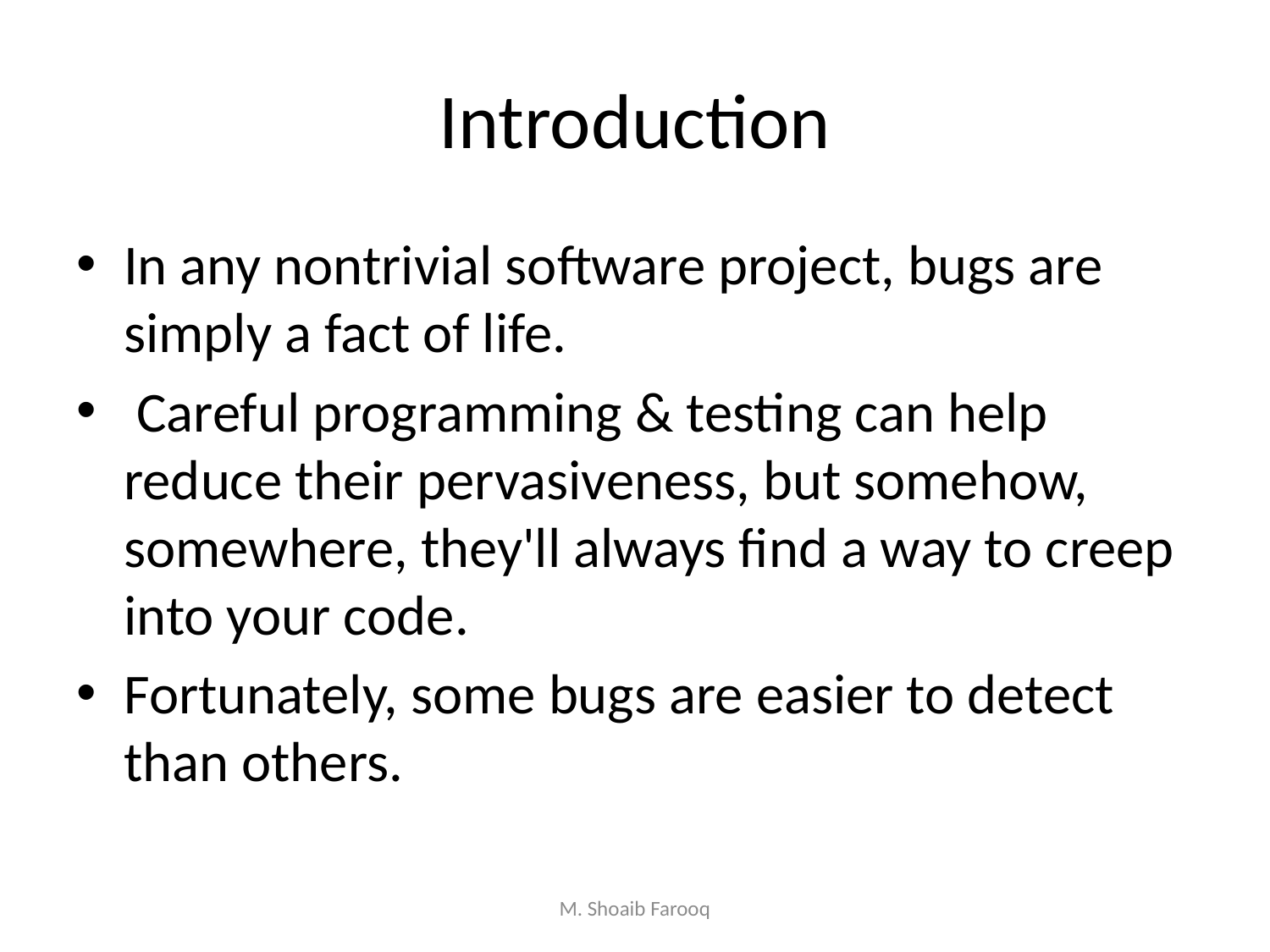

# Introduction
In any nontrivial software project, bugs are simply a fact of life.
 Careful programming & testing can help reduce their pervasiveness, but somehow, somewhere, they'll always find a way to creep into your code.
Fortunately, some bugs are easier to detect than others.

M. Shoaib Farooq